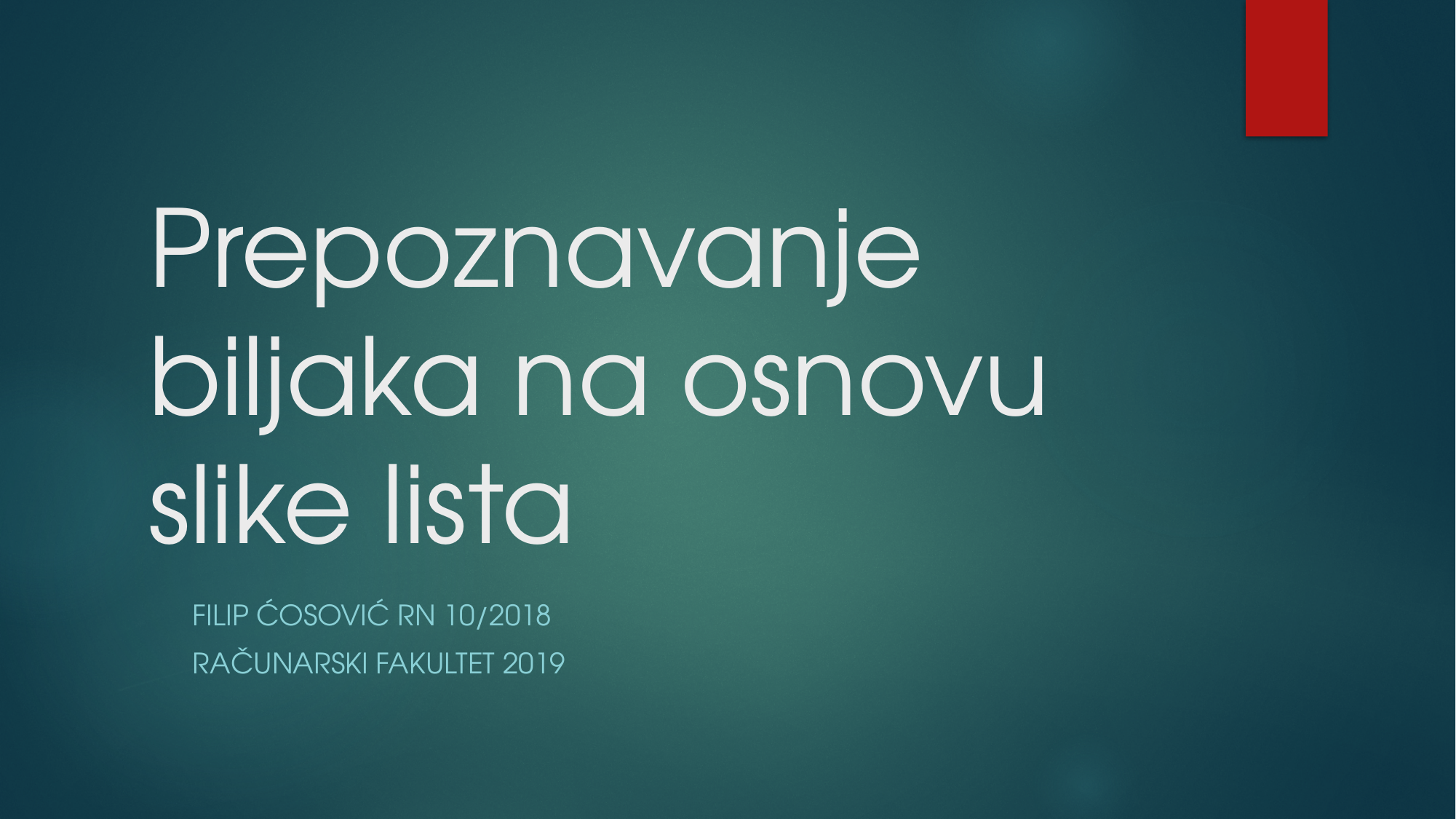

# Prepoznavanje biljaka na osnovu slike lista
Filip Ćosović RN 10/2018
Računarski fakultet 2019